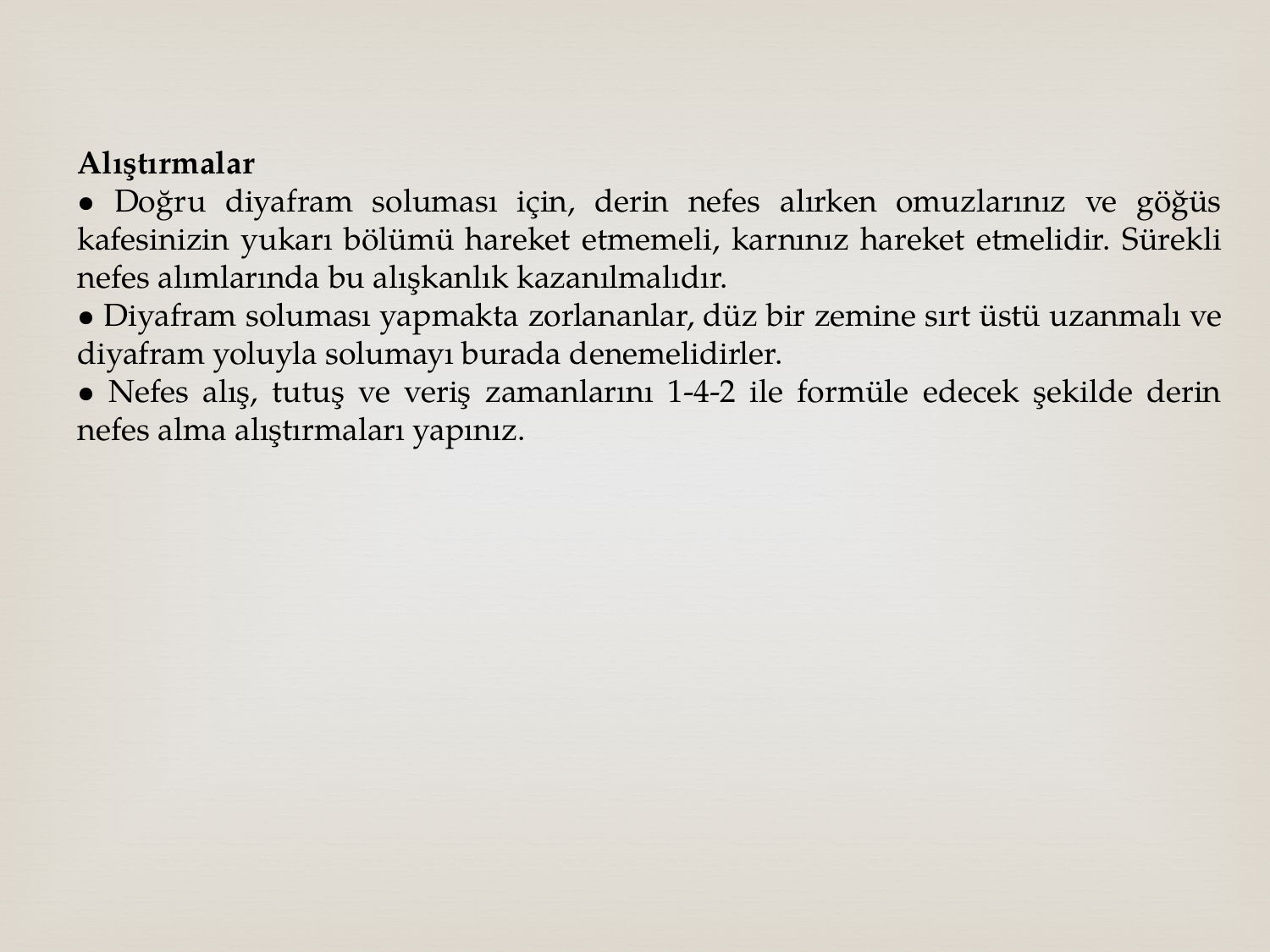

Alıştırmalar
• Doğru diyafram soluması için, derin nefes alırken omuzlarınız ve göğüs kafesinizin yukarı bölümü hareket etmemeli, karnınız hareket etmelidir. Sürekli nefes alımlarında bu alışkanlık kazanılmalıdır.
• Diyafram soluması yapmakta zorlananlar, düz bir zemine sırt üstü uzanmalı ve diyafram yoluyla solumayı burada denemelidirler.
• Nefes alış, tutuş ve veriş zamanlarını 1-4-2 ile formüle edecek şekilde derin nefes alma alıştırmaları yapınız.